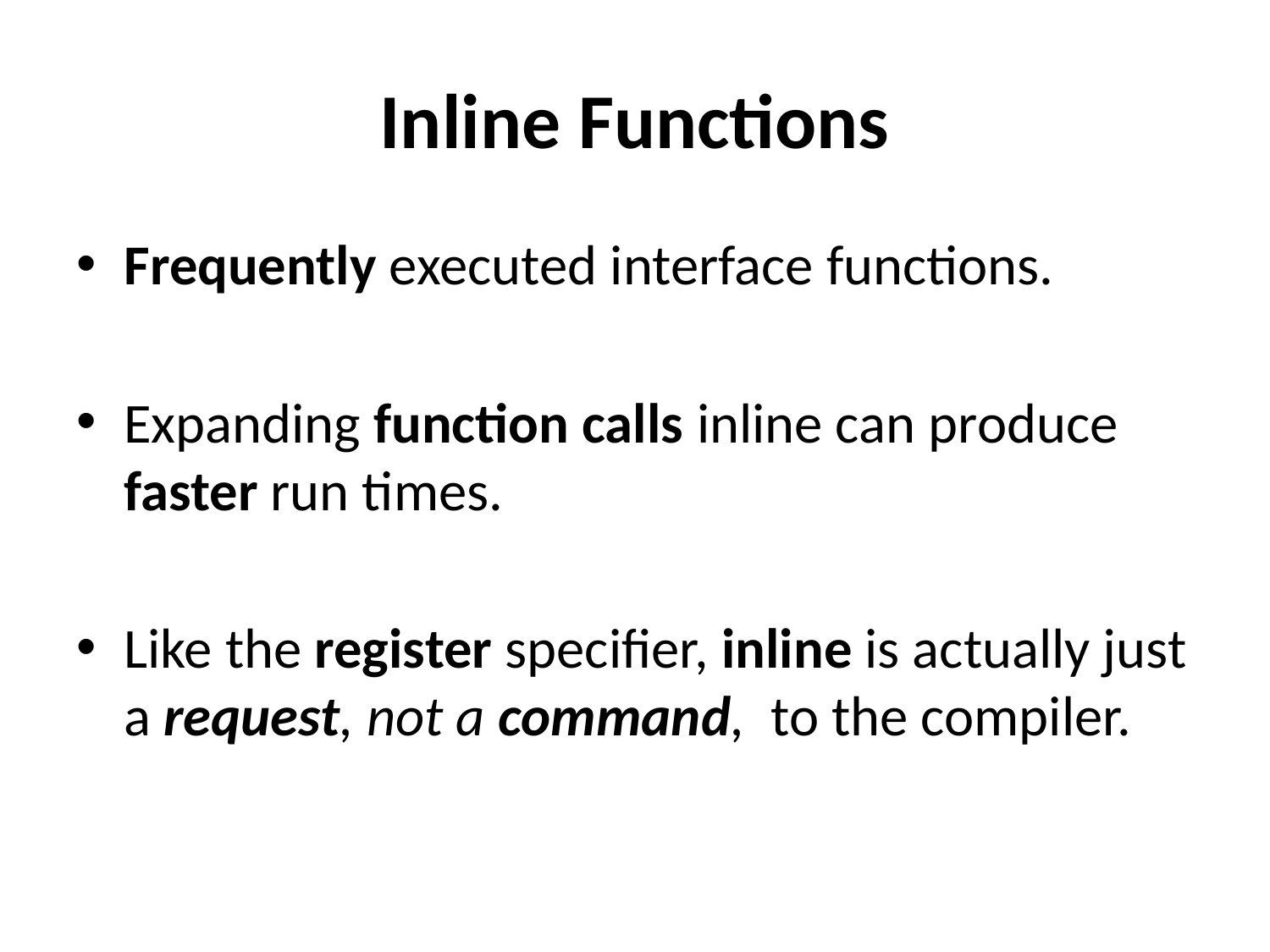

# Inline Functions
Frequently executed interface functions.

Expanding function calls inline can produce faster run times.

Like the register specifier, inline is actually just a request, not a command,  to the compiler.